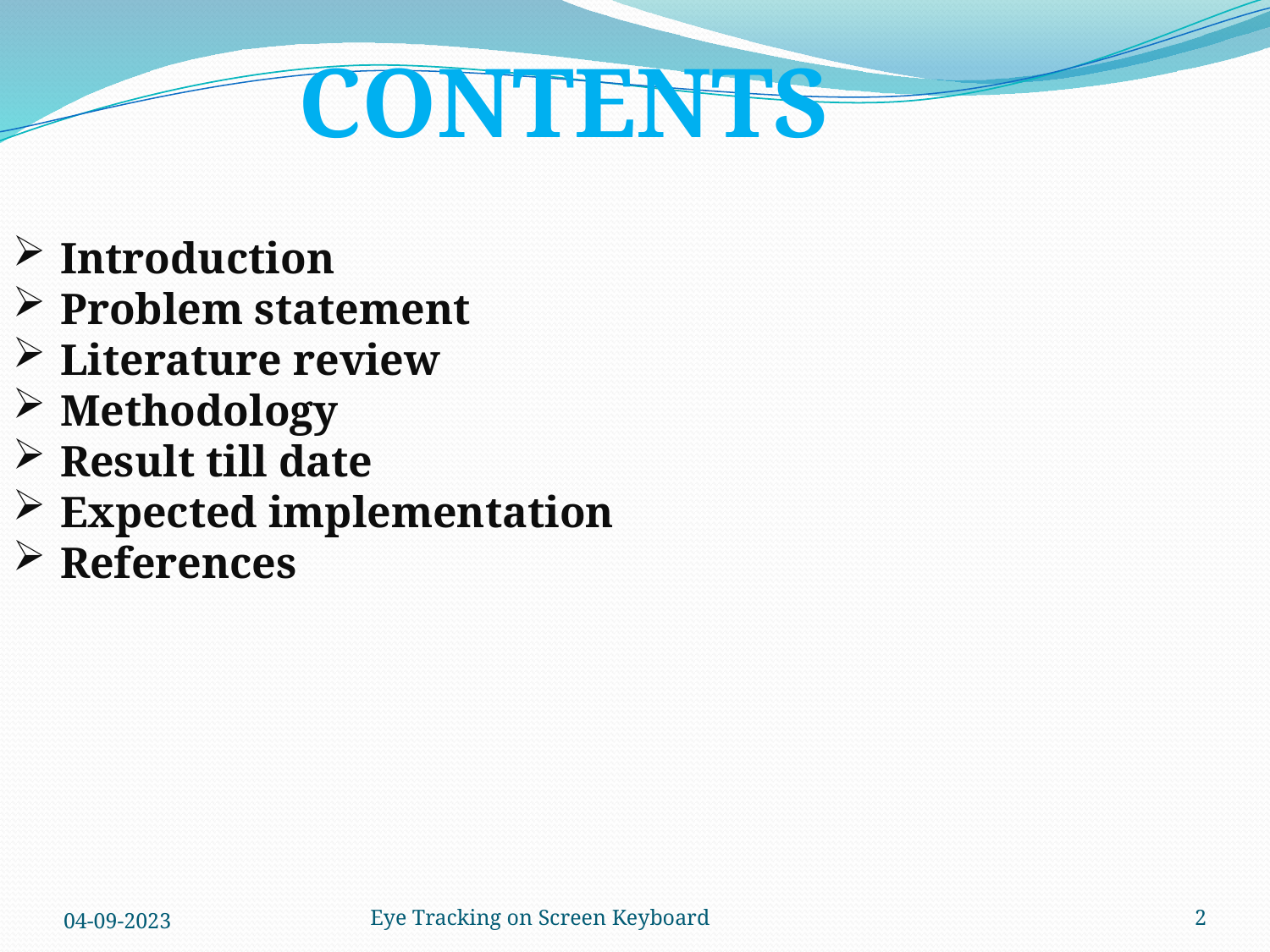

Contents
Introduction
Problem statement
Literature review
Methodology
Result till date
Expected implementation
References

04-09-2023
Eye Tracking on Screen Keyboard
2